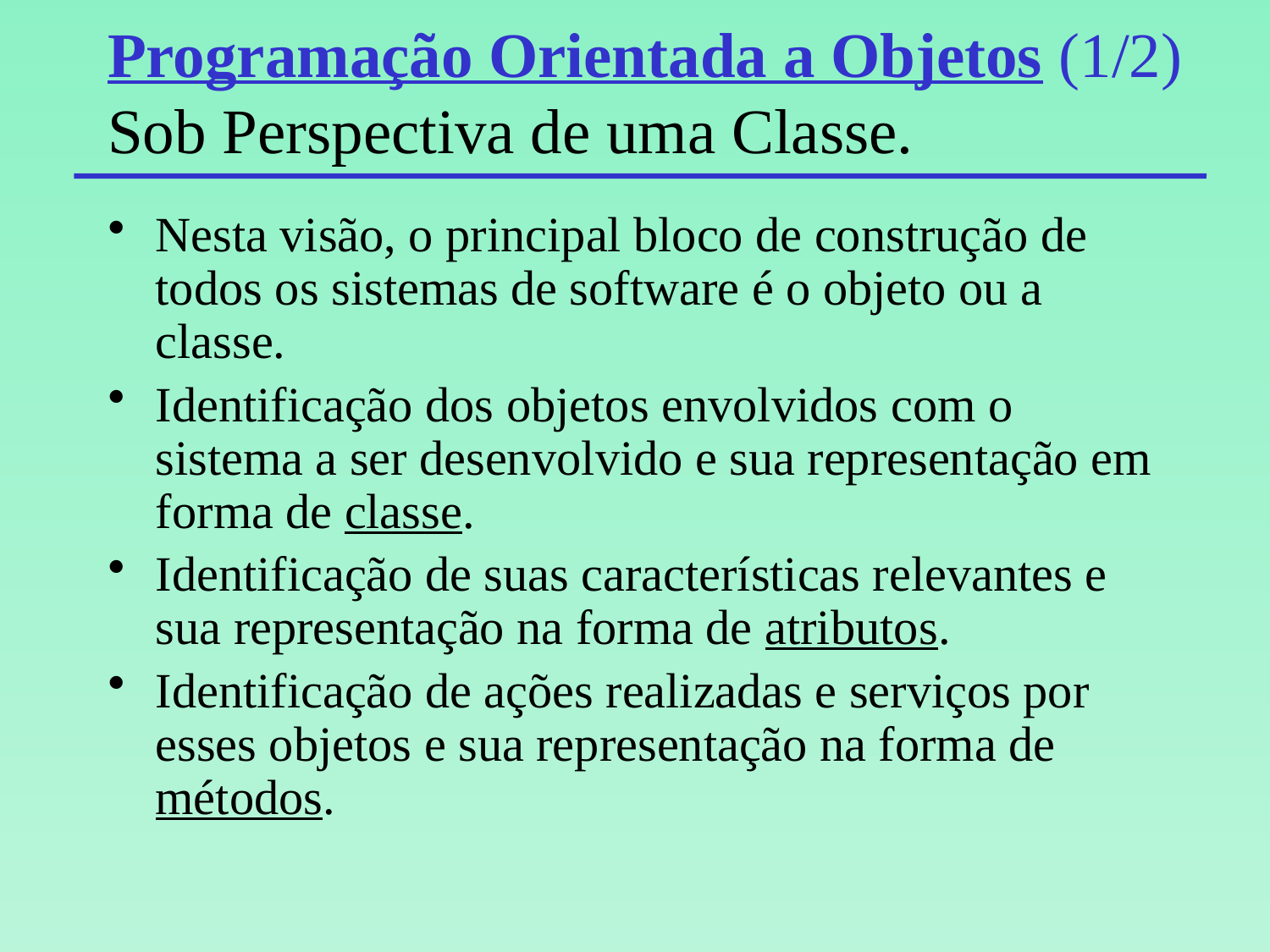

Programação Orientada a Objetos (1/2)
Sob Perspectiva de uma Classe.

Nesta visão, o principal bloco de construção de todos os sistemas de software é o objeto ou a classe.
Identificação dos objetos envolvidos com o sistema a ser desenvolvido e sua representação em forma de classe.
Identificação de suas características relevantes e sua representação na forma de atributos.
Identificação de ações realizadas e serviços por esses objetos e sua representação na forma de métodos.